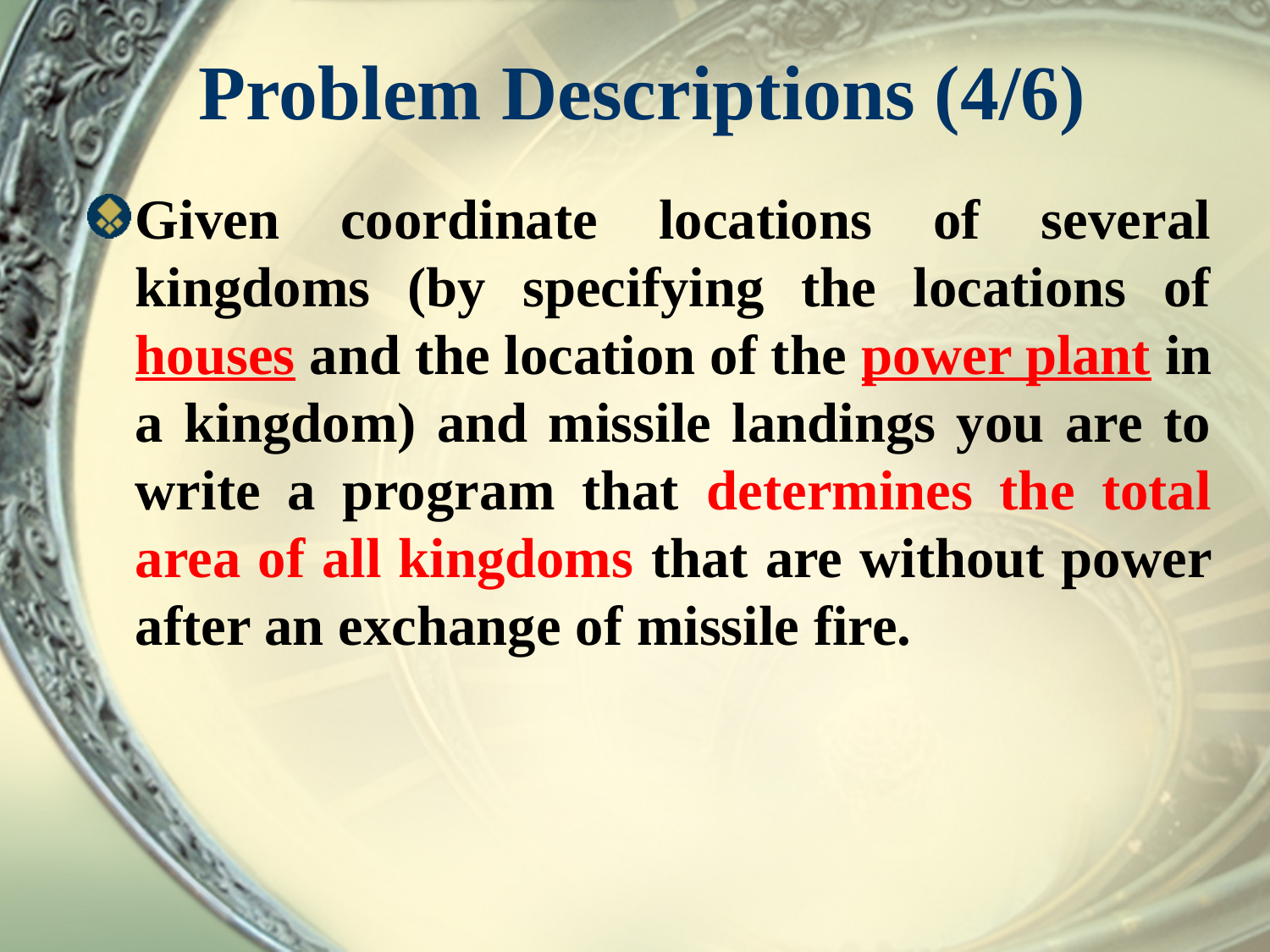

# Problem Descriptions (4/6)
Given coordinate locations of several kingdoms (by specifying the locations of houses and the location of the power plant in a kingdom) and missile landings you are to write a program that determines the total area of all kingdoms that are without power after an exchange of missile fire.